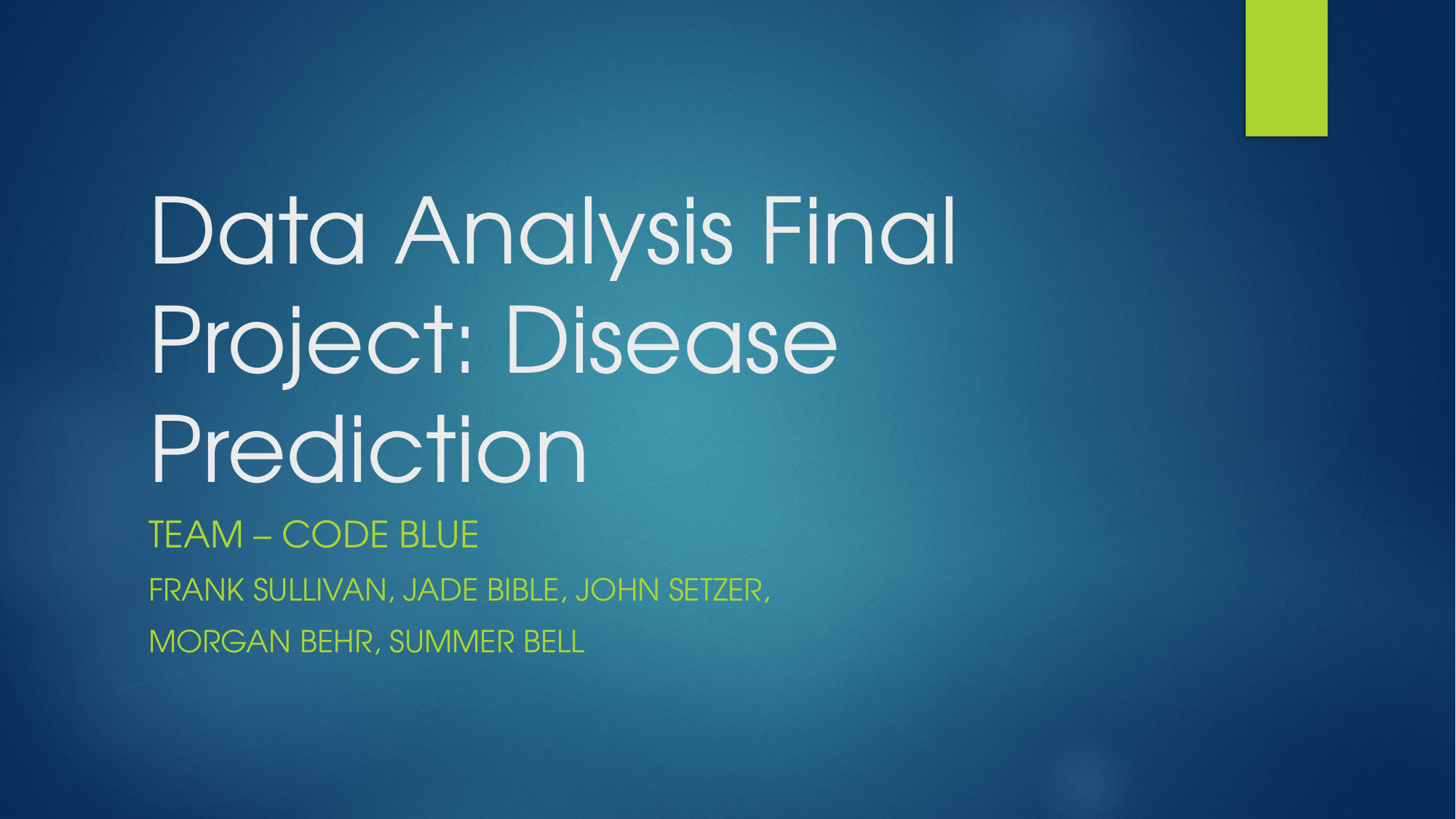

# Data Analysis Final Project: Disease Prediction
team – code blue
Frank Sullivan, jade bible, john setzer,
morgan behr, summer bell